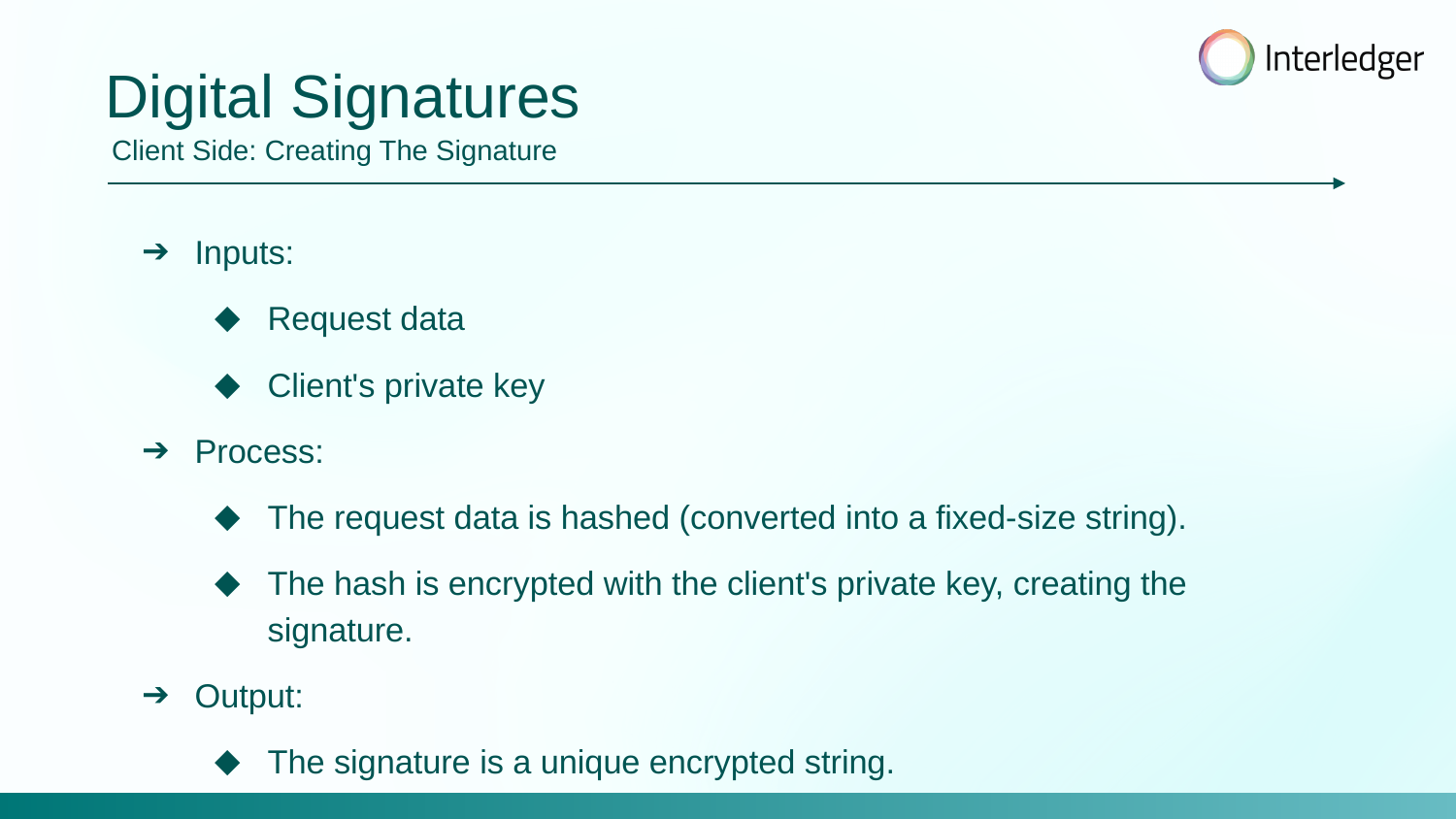

Digital Signatures
Client Side: Creating The Signature
Inputs:
Request data
Client's private key
Process:
The request data is hashed (converted into a fixed-size string).
The hash is encrypted with the client's private key, creating the signature.
Output:
The signature is a unique encrypted string.